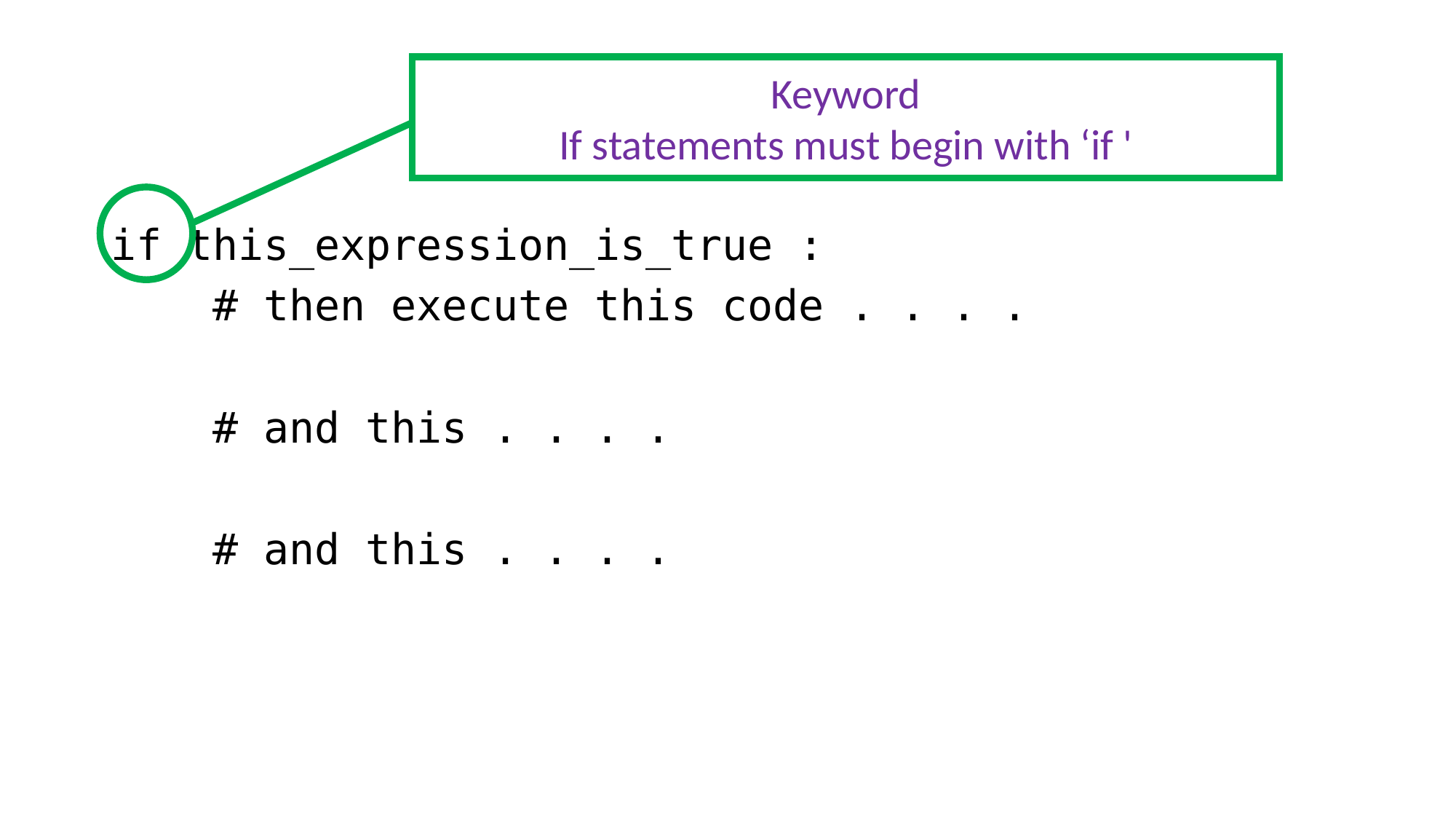

Keyword
If statements must begin with ‘if '

if this_expression_is_true :
    # then execute this code . . . .

    # and this . . . .

    # and this . . . .